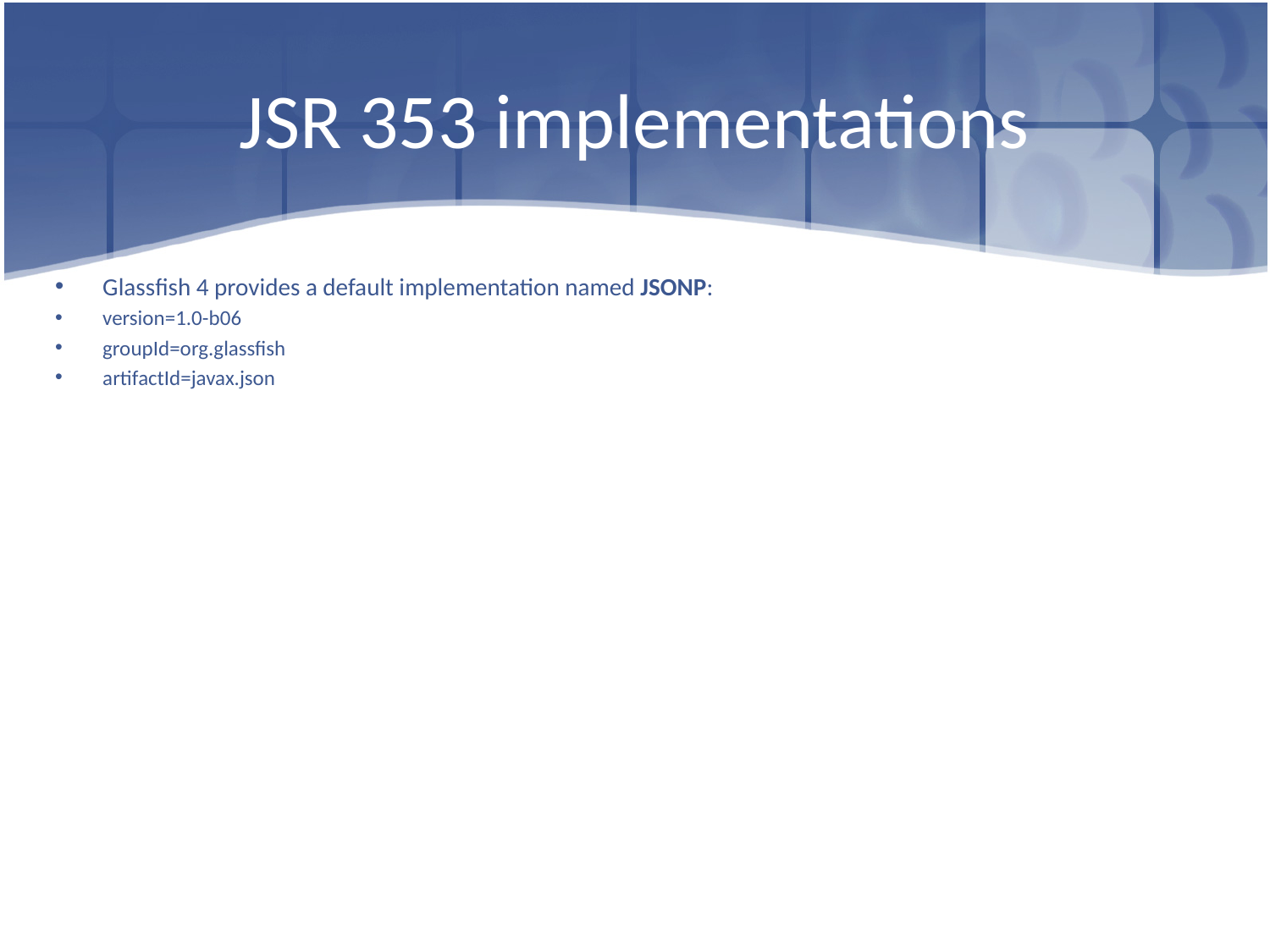

# JSR 353 implementations
Glassfish 4 provides a default implementation named JSONP:
version=1.0-b06
groupId=org.glassfish
artifactId=javax.json